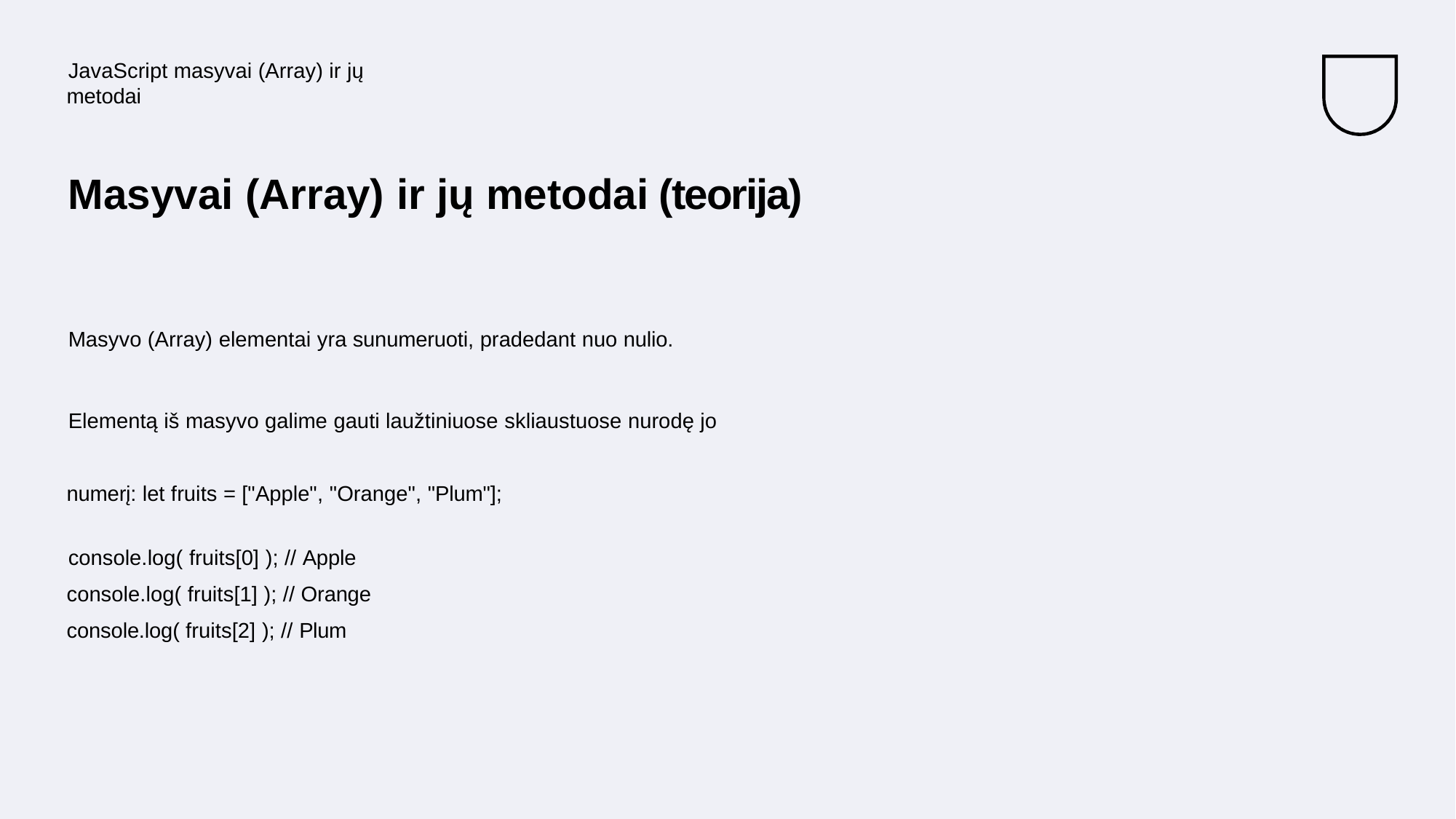

JavaScript masyvai (Array) ir jų metodai
# Masyvai (Array) ir jų metodai (teorija)
Masyvo (Array) elementai yra sunumeruoti, pradedant nuo nulio.
Elementą iš masyvo galime gauti laužtiniuose skliaustuose nurodę jo numerį: let fruits = ["Apple", "Orange", "Plum"];

console.log( fruits[0] ); // Apple console.log( fruits[1] ); // Orange console.log( fruits[2] ); // Plum